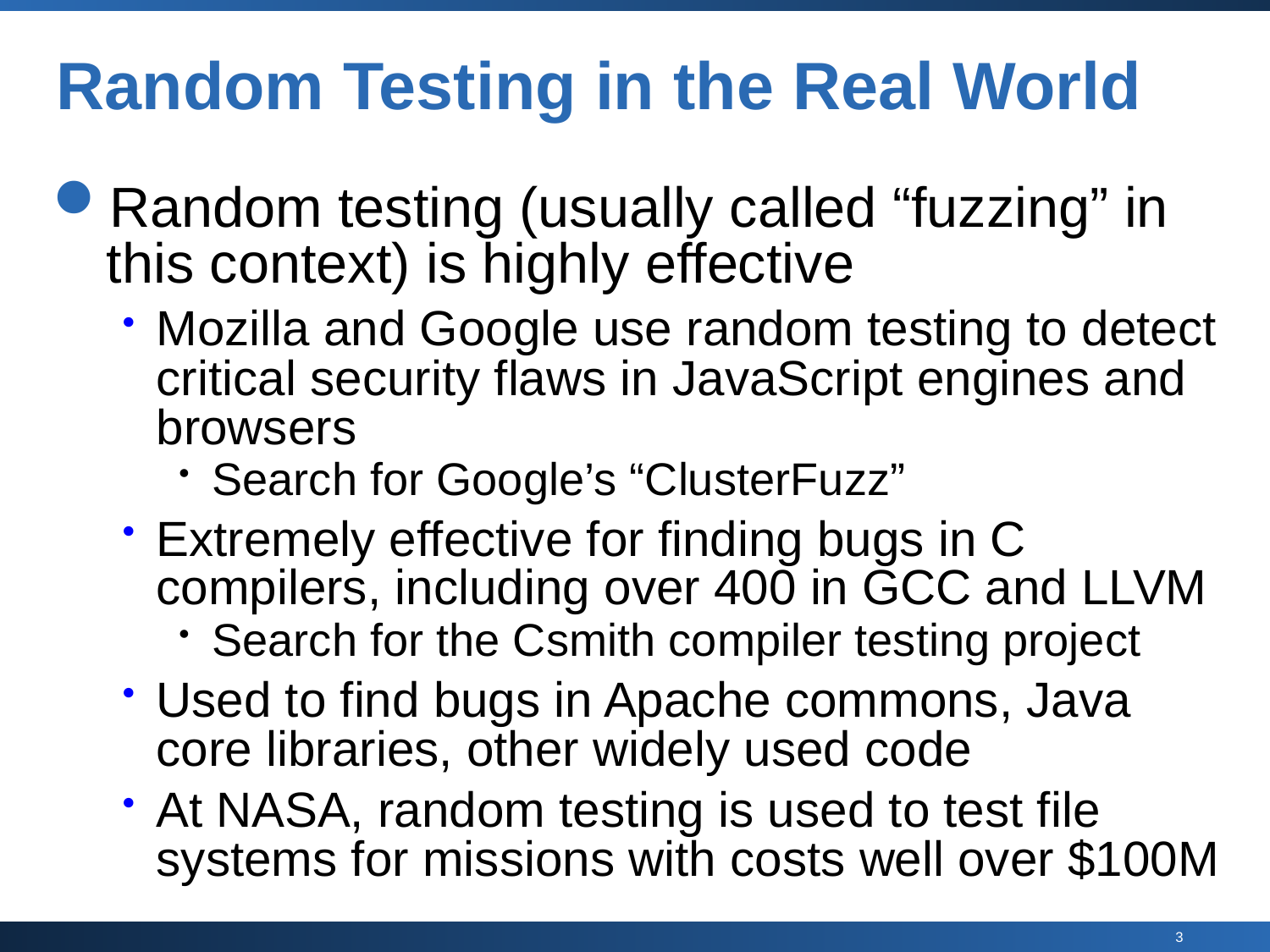

# Random Testing in the Real World
Random testing (usually called “fuzzing” in this context) is highly effective
Mozilla and Google use random testing to detect critical security flaws in JavaScript engines and browsers
Search for Google’s “ClusterFuzz”
Extremely effective for finding bugs in C compilers, including over 400 in GCC and LLVM
Search for the Csmith compiler testing project
Used to find bugs in Apache commons, Java core libraries, other widely used code
At NASA, random testing is used to test file systems for missions with costs well over $100M